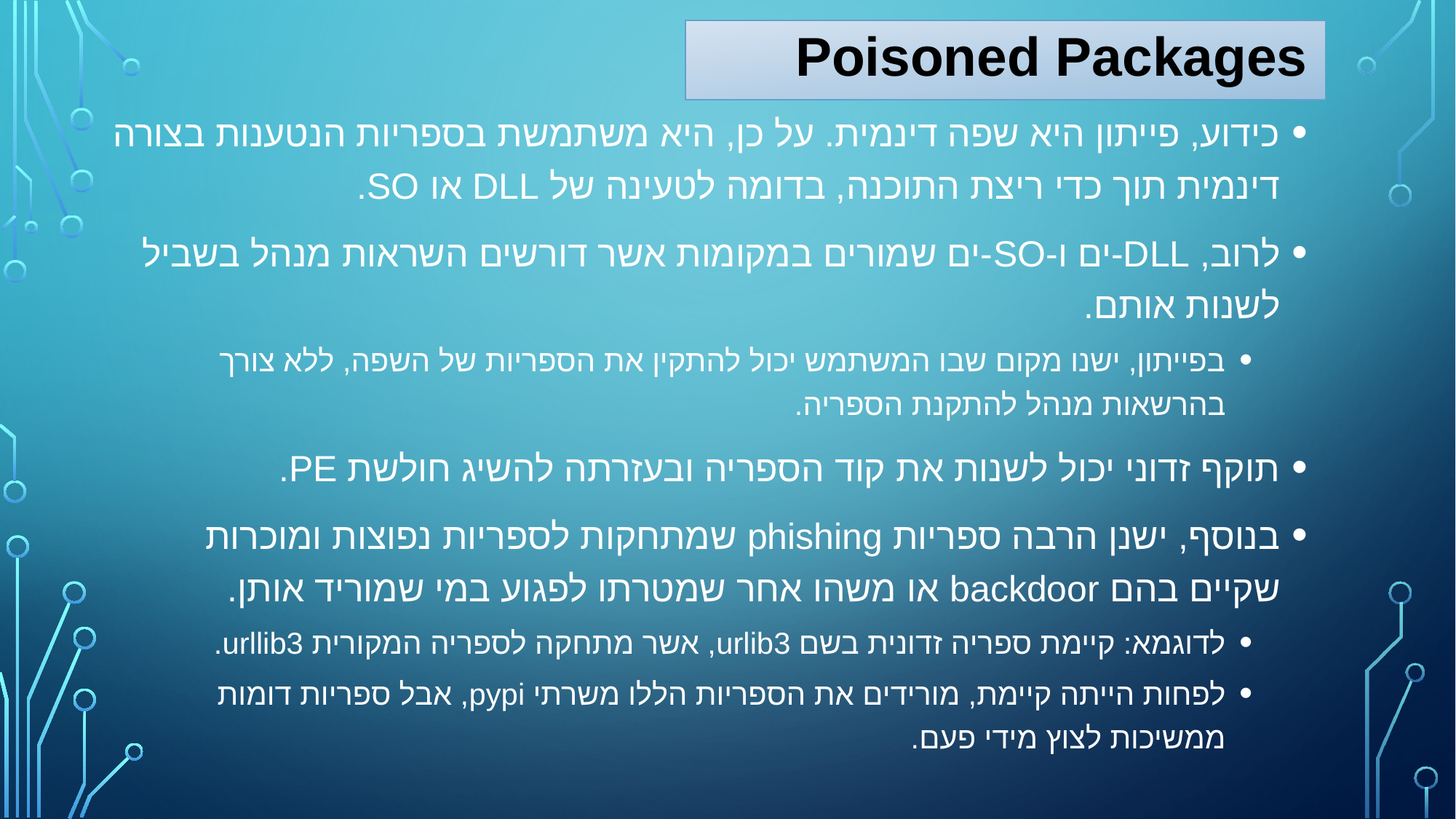

# Poisoned Packages

כידוע, פייתון היא שפה דינמית. על כן, היא משתמשת בספריות הנטענות בצורה דינמית תוך כדי ריצת התוכנה, בדומה לטעינה של DLL או SO.
לרוב, DLL-ים ו-SO-ים שמורים במקומות אשר דורשים השראות מנהל בשביל לשנות אותם.
בפייתון, ישנו מקום שבו המשתמש יכול להתקין את הספריות של השפה, ללא צורך בהרשאות מנהל להתקנת הספריה.
תוקף זדוני יכול לשנות את קוד הספריה ובעזרתה להשיג חולשת PE.
בנוסף, ישנן הרבה ספריות phishing שמתחקות לספריות נפוצות ומוכרות שקיים בהם backdoor או משהו אחר שמטרתו לפגוע במי שמוריד אותן.
לדוגמא: קיימת ספריה זדונית בשם urlib3, אשר מתחקה לספריה המקורית urllib3.
לפחות הייתה קיימת, מורידים את הספריות הללו משרתי pypi, אבל ספריות דומות ממשיכות לצוץ מידי פעם.